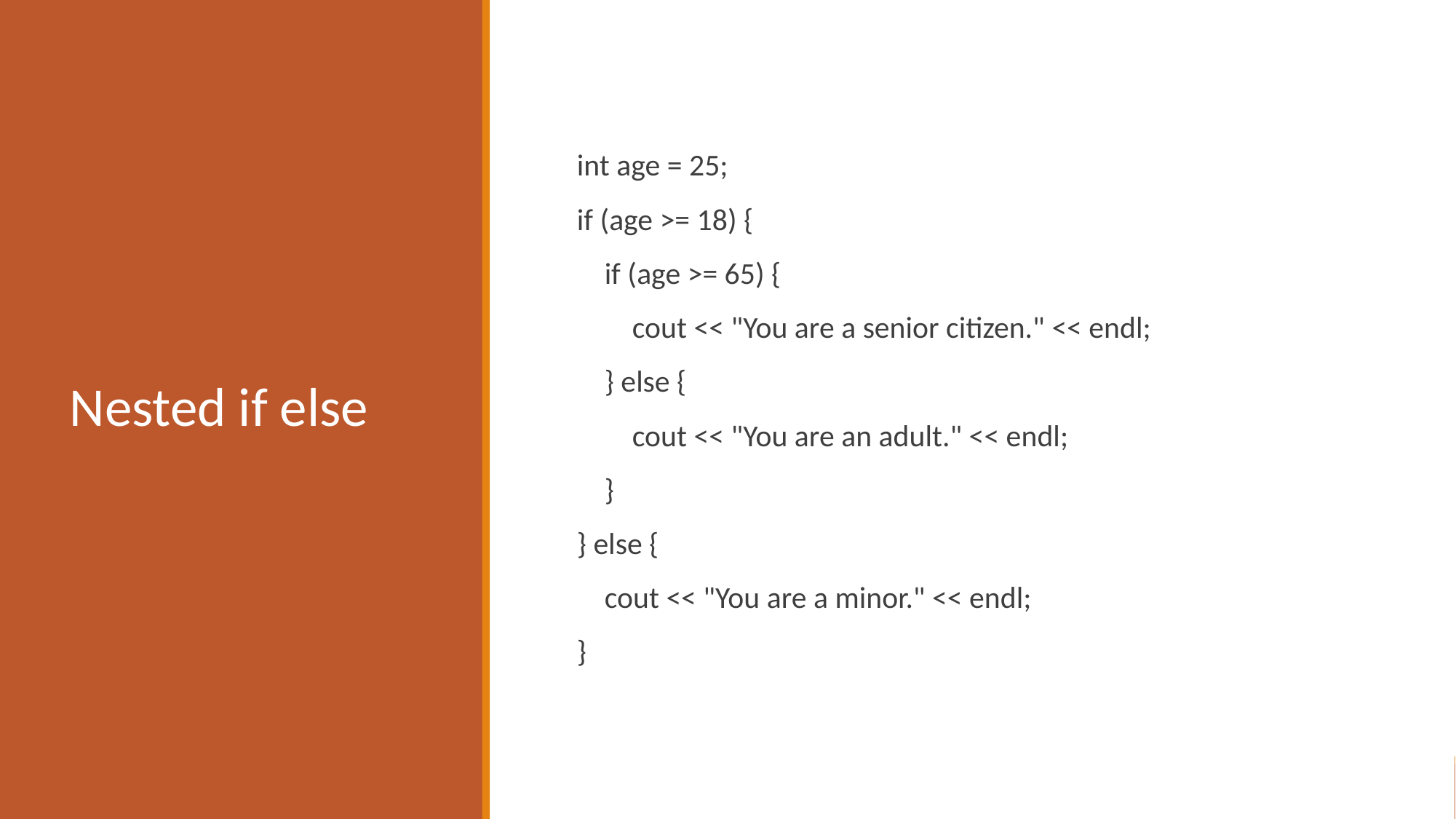

# Nested if else
int age = 25;
if (age >= 18) {
    if (age >= 65) {
        cout << "You are a senior citizen." << endl;
    } else {
        cout << "You are an adult." << endl;
    }
} else {
    cout << "You are a minor." << endl;
}
17